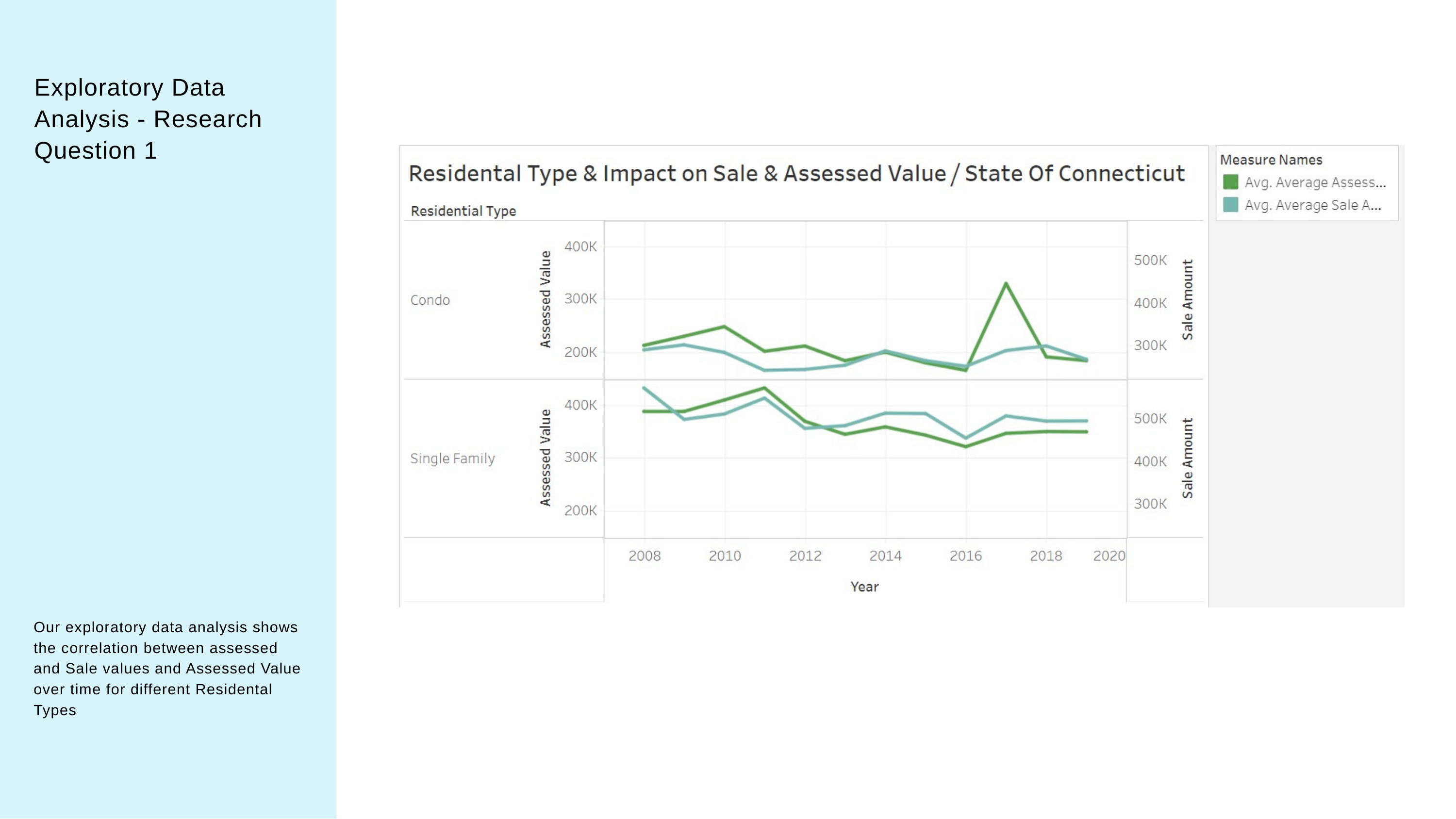

Exploratory Data Analysis - Research Question 1

Our exploratory data analysis shows the correlation between assessed and Sale values and Assessed Value over time for different Residental Types